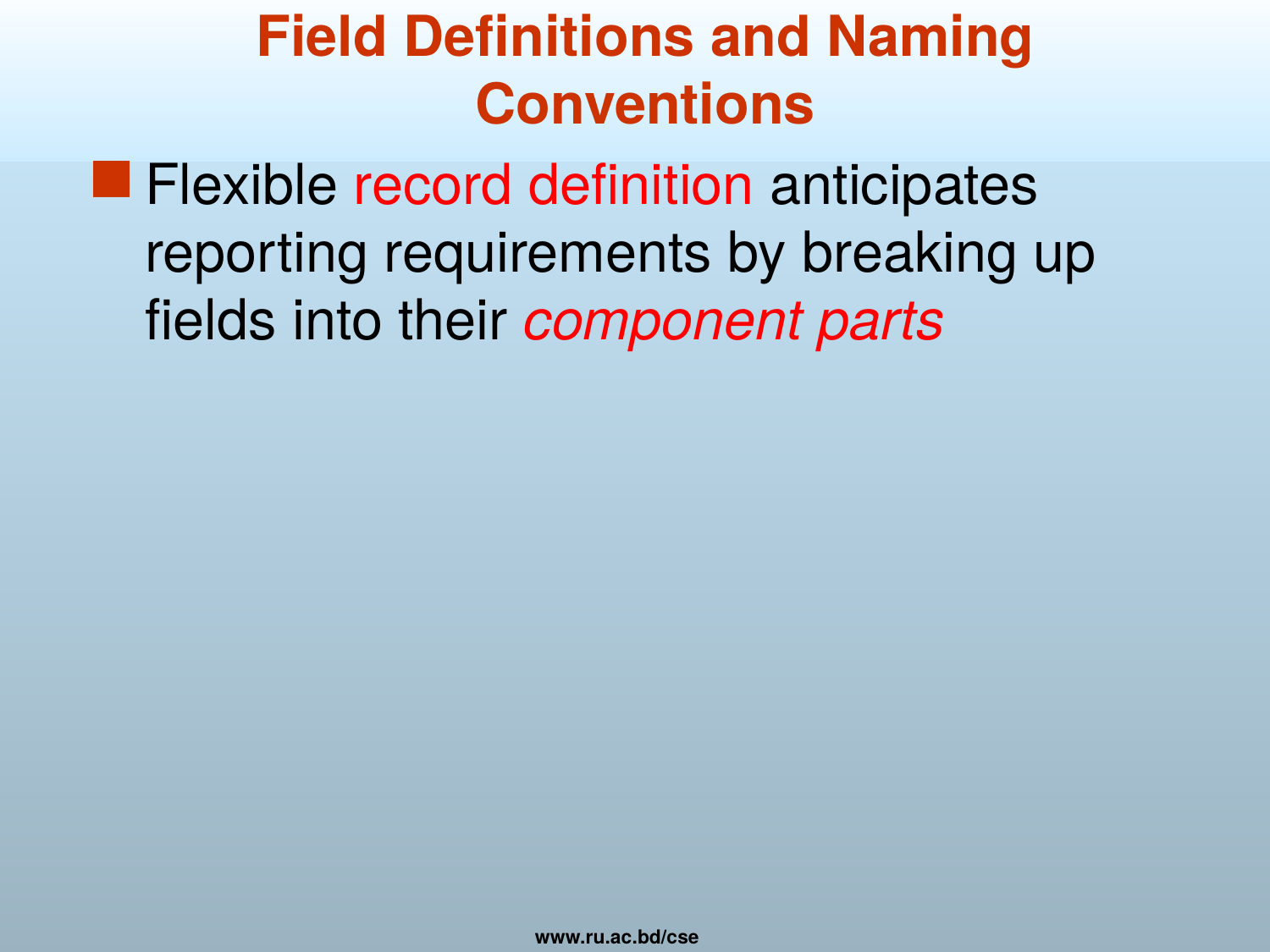

# Field Definitions and Naming Conventions
Flexible record definition anticipates reporting requirements by breaking up fields into their component parts